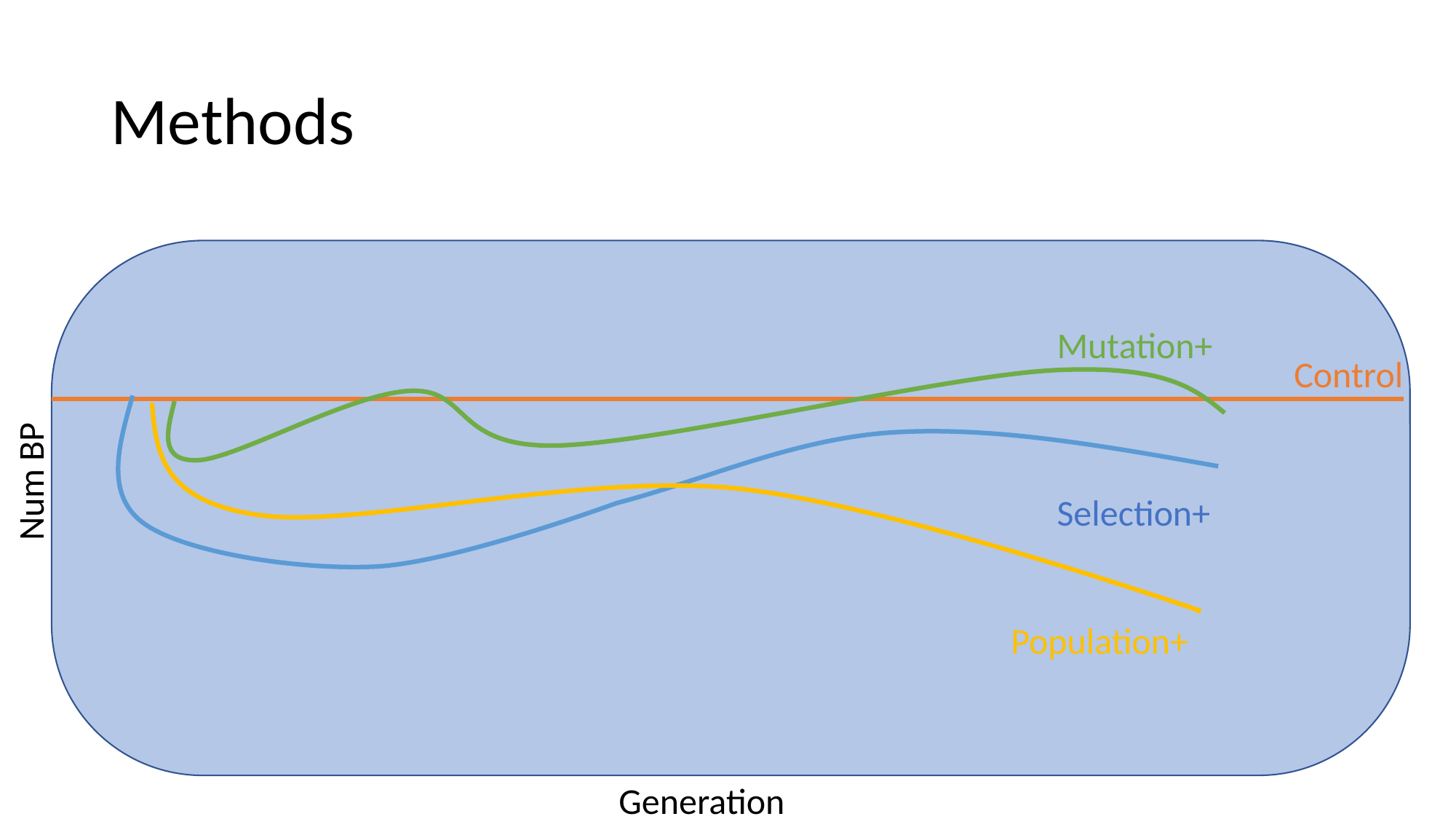

# Methods

Mutation+
Control

Num BP
Selection+
Population+
Generation